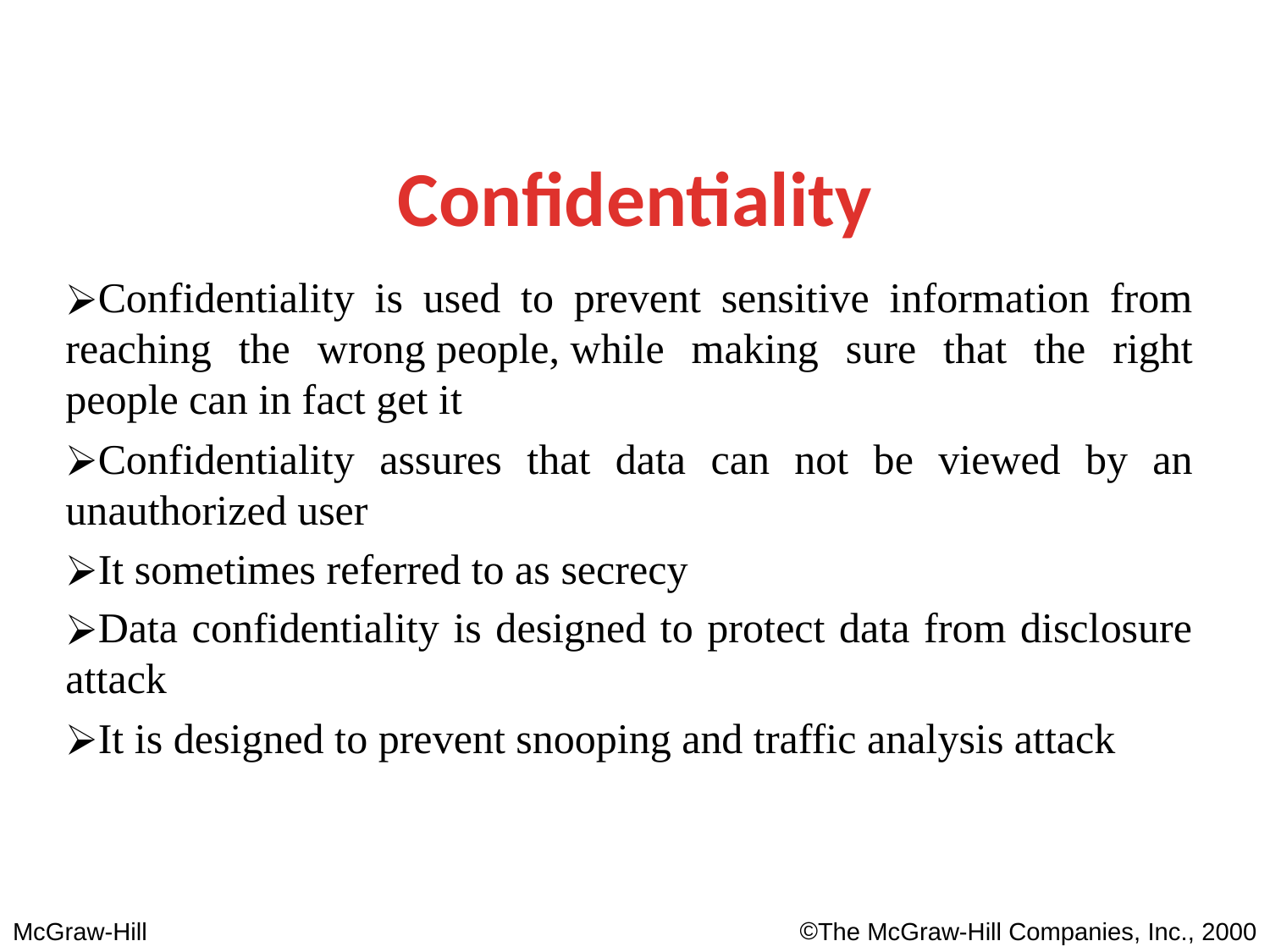

Confidentiality
Confidentiality is used to prevent sensitive information from reaching the wrong people, while making sure that the right people can in fact get it
Confidentiality assures that data can not be viewed by an unauthorized user
It sometimes referred to as secrecy
Data confidentiality is designed to protect data from disclosure attack
It is designed to prevent snooping and traffic analysis attack